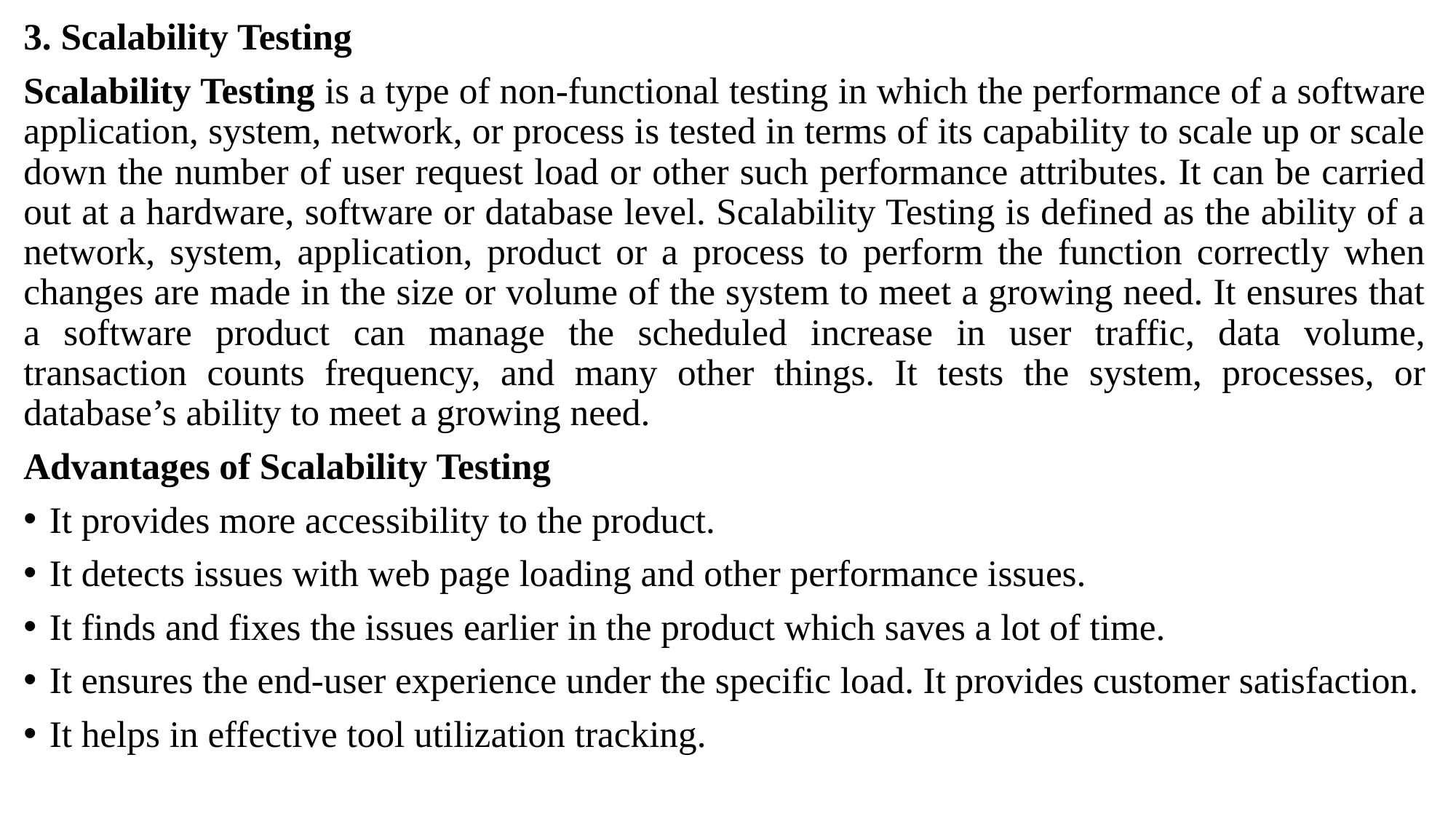

3. Scalability Testing
Scalability Testing is a type of non-functional testing in which the performance of a software application, system, network, or process is tested in terms of its capability to scale up or scale down the number of user request load or other such performance attributes. It can be carried out at a hardware, software or database level. Scalability Testing is defined as the ability of a network, system, application, product or a process to perform the function correctly when changes are made in the size or volume of the system to meet a growing need. It ensures that a software product can manage the scheduled increase in user traffic, data volume, transaction counts frequency, and many other things. It tests the system, processes, or database’s ability to meet a growing need.
Advantages of Scalability Testing
It provides more accessibility to the product.
It detects issues with web page loading and other performance issues.
It finds and fixes the issues earlier in the product which saves a lot of time.
It ensures the end-user experience under the specific load. It provides customer satisfaction.
It helps in effective tool utilization tracking.